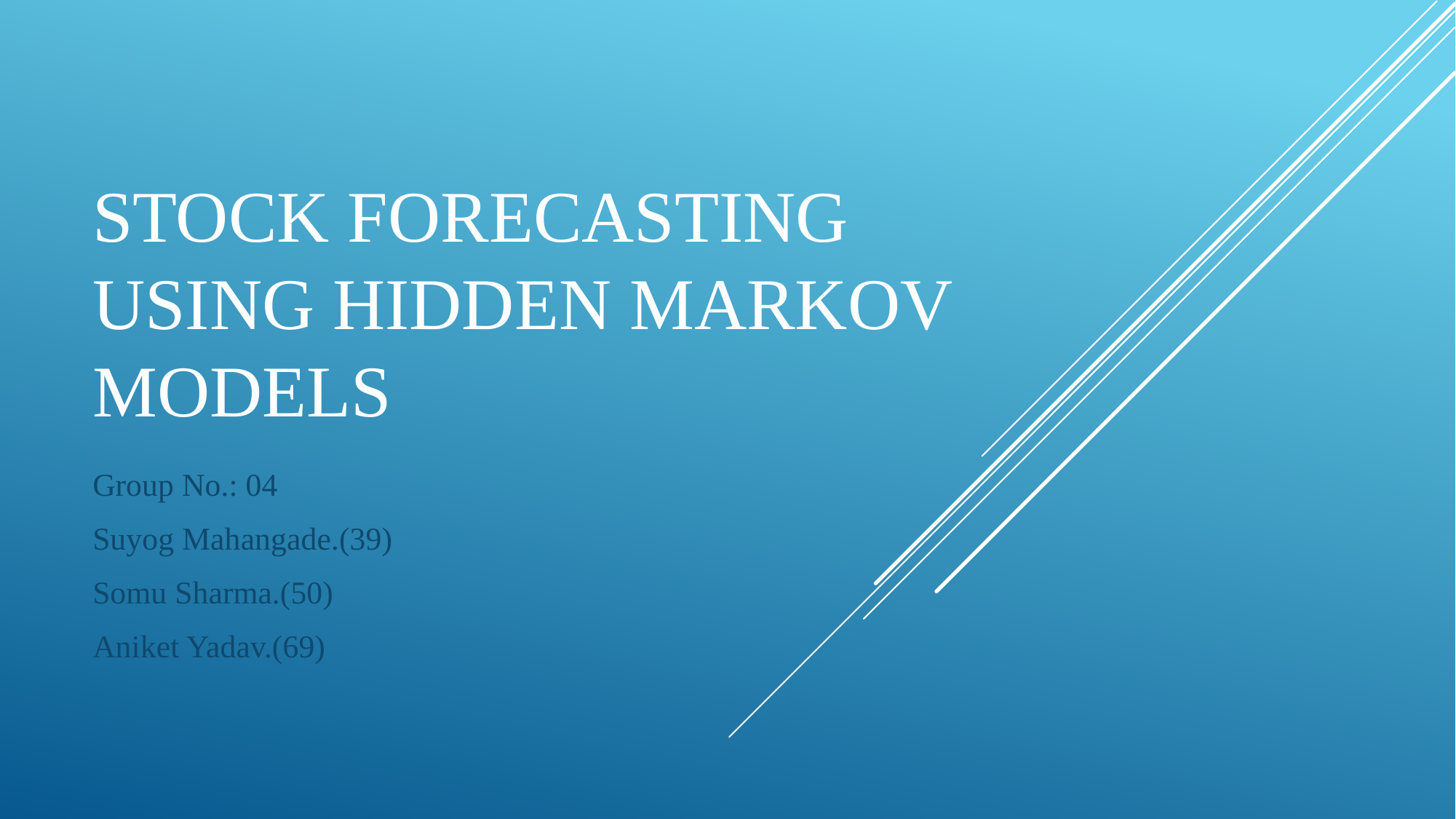

# Stock Forecasting using hidden markov models
Group No.: 04
Suyog Mahangade.(39)
Somu Sharma.(50)
Aniket Yadav.(69)